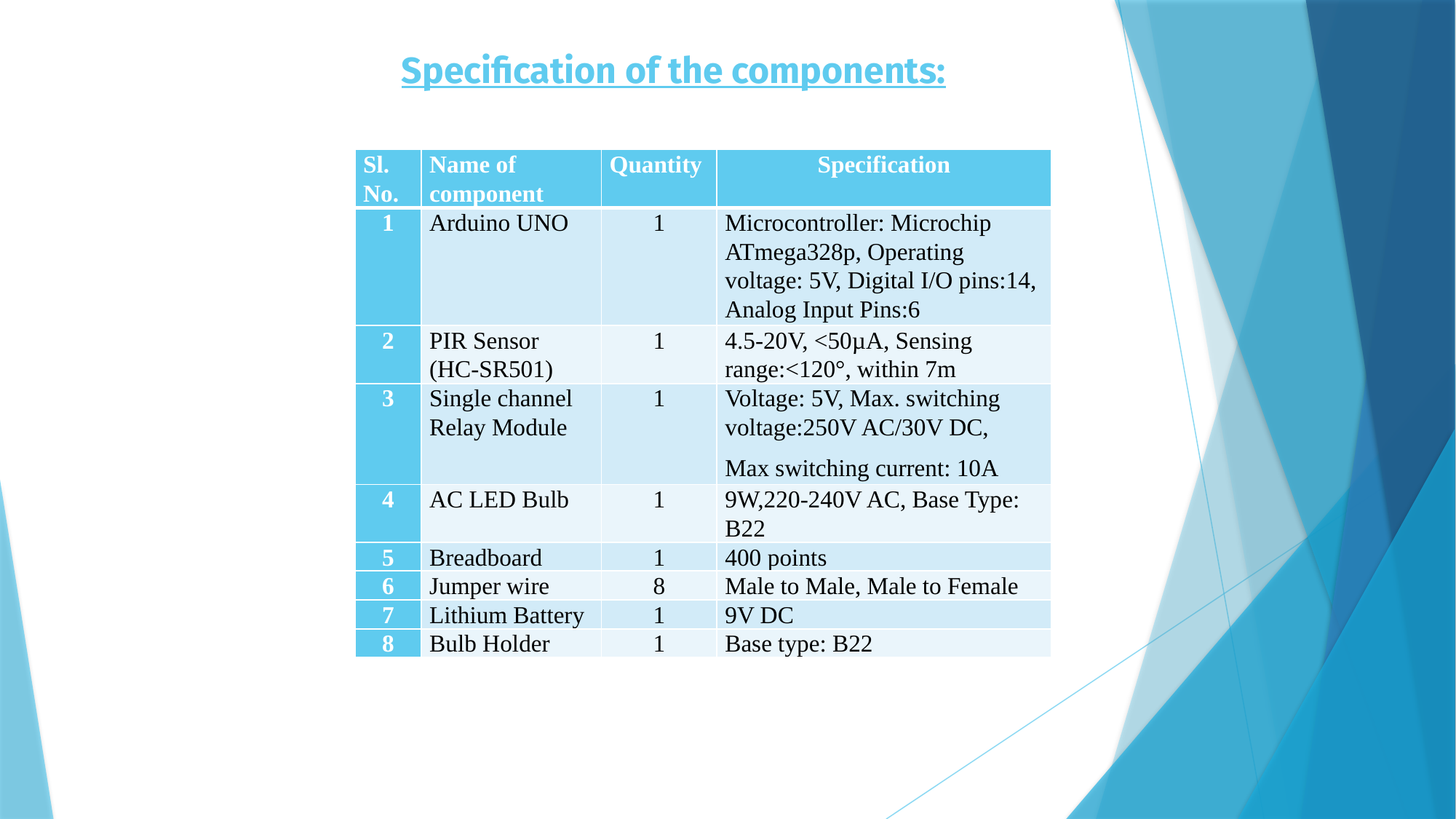

# Specification of the components:
| Sl. No. | Name of component | Quantity | Specification |
| --- | --- | --- | --- |
| 1 | Arduino UNO | 1 | Microcontroller: Microchip ATmega328p, Operating voltage: 5V, Digital I/O pins:14, Analog Input Pins:6 |
| 2 | PIR Sensor (HC-SR501) | 1 | 4.5-20V, <50µA, Sensing range:<120°, within 7m |
| 3 | Single channel Relay Module | 1 | Voltage: 5V, Max. switching voltage:250V AC/30V DC, Max switching current: 10A |
| 4 | AC LED Bulb | 1 | 9W,220-240V AC, Base Type: B22 |
| 5 | Breadboard | 1 | 400 points |
| 6 | Jumper wire | 8 | Male to Male, Male to Female |
| 7 | Lithium Battery | 1 | 9V DC |
| 8 | Bulb Holder | 1 | Base type: B22 |